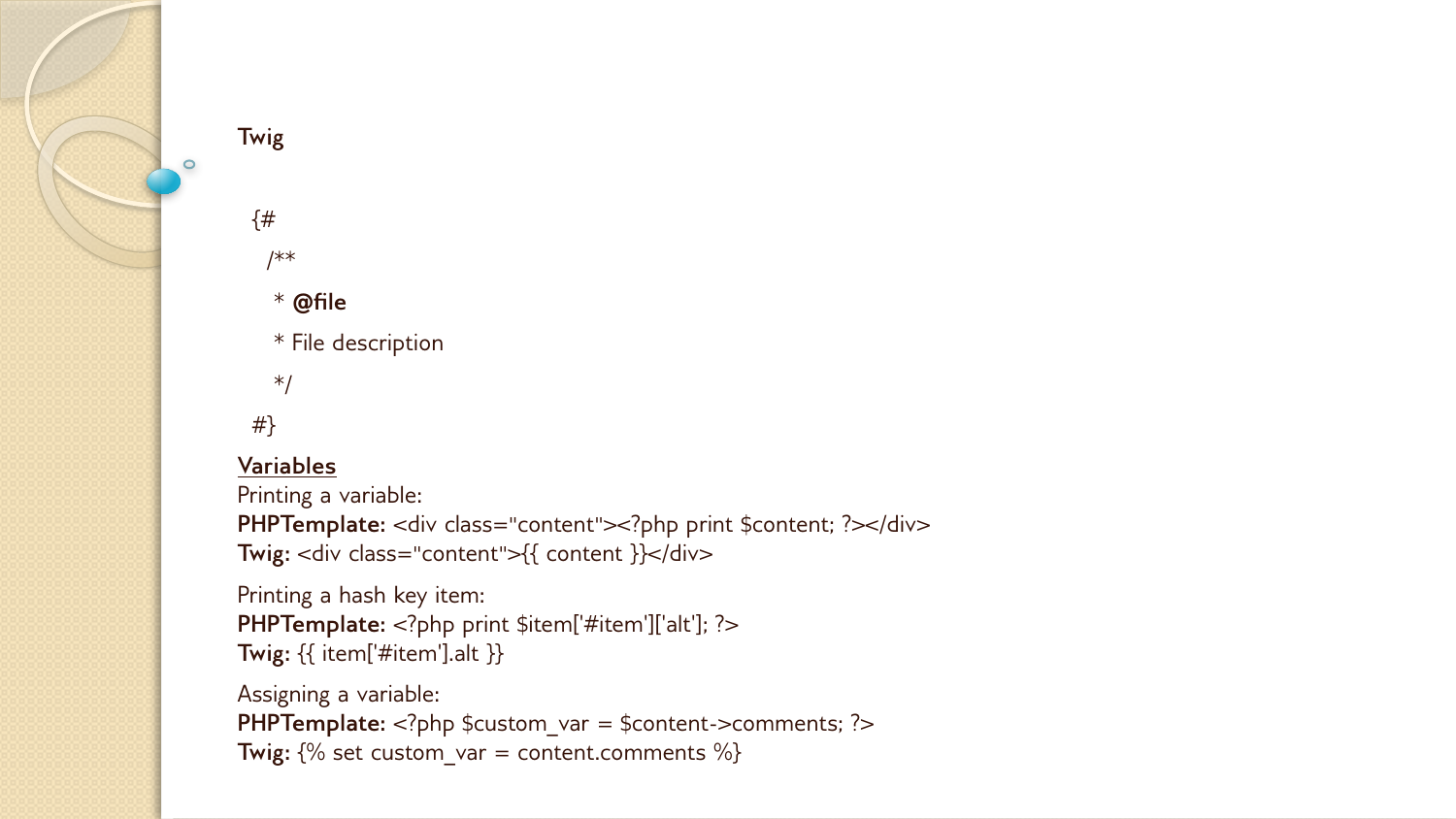

#
Twig

  {#
    /**
     * @file
     * File description
     */
  #}
Variables
Printing a variable:
PHPTemplate: <div class="content"><?php print $content; ?></div>
Twig: <div class="content">{{ content }}</div>
Printing a hash key item:
PHPTemplate: <?php print $item['#item']['alt']; ?>
Twig: {{ item['#item'].alt }}
Assigning a variable:
PHPTemplate: <?php $custom_var = $content->comments; ?>
Twig: {% set custom_var = content.comments %}